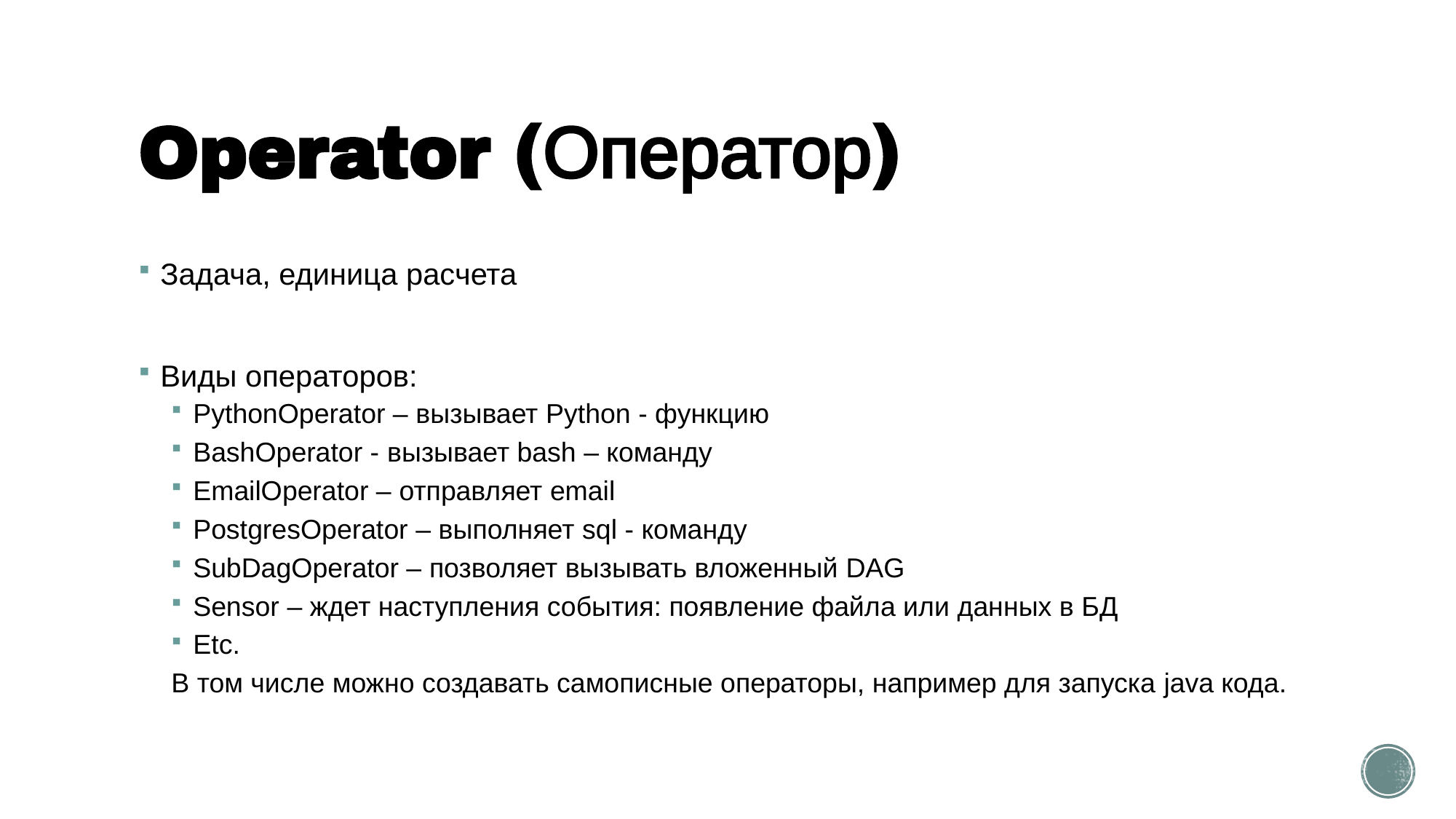

# Operator (Оператор)
Задача, единица расчета

Виды операторов:
PythonOperator – вызывает Python - функцию
BashOperator - вызывает bash – команду
EmailOperator – отправляет email
PostgresOperator – выполняет sql - команду
SubDagOperator – позволяет вызывать вложенный DAG
Sensor – ждет наступления события: появление файла или данных в БД
Etc.
В том числе можно создавать самописные операторы, например для запуска java кода.